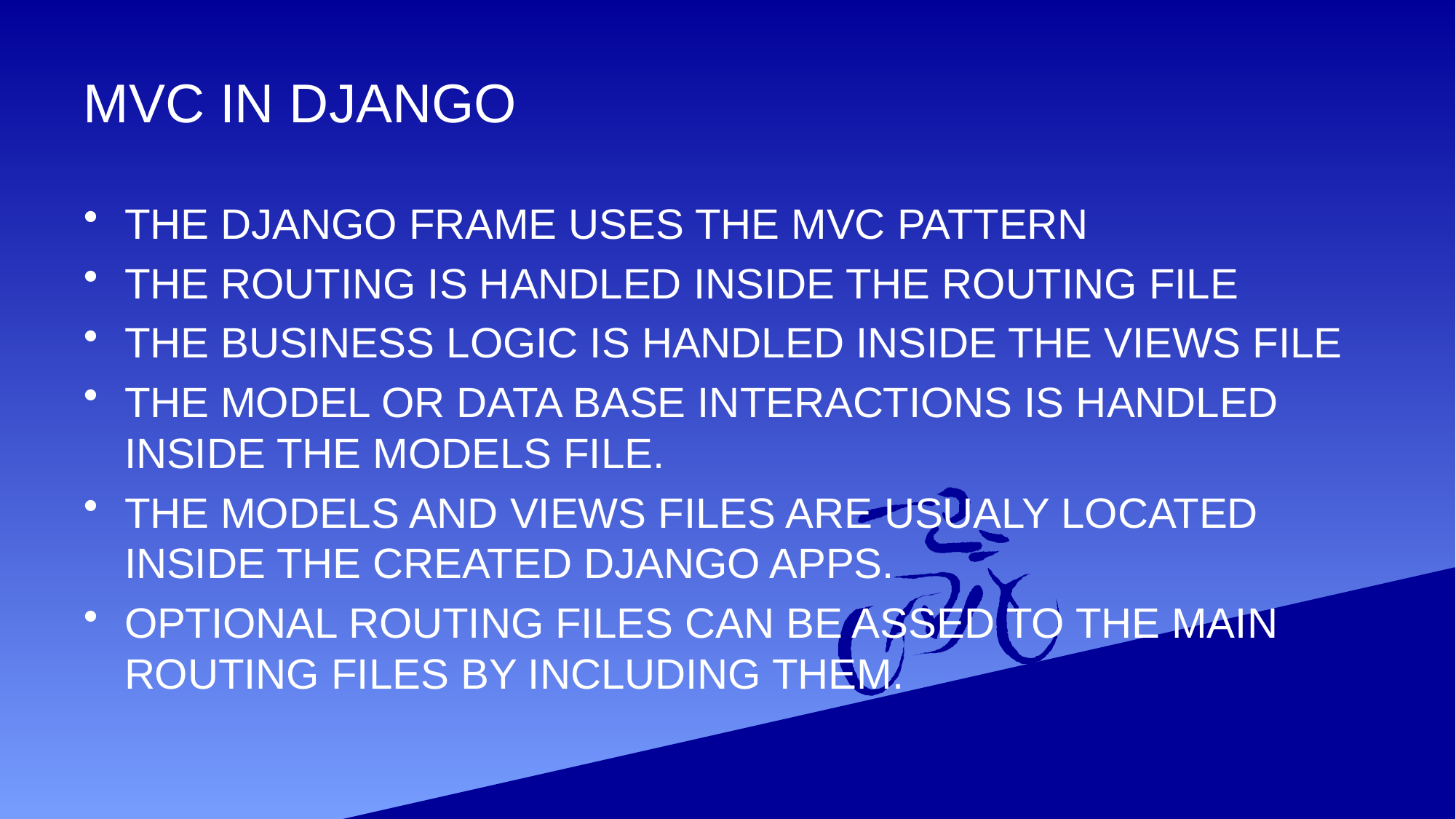

# MVC IN DJANGO
THE DJANGO FRAME USES THE MVC PATTERN
THE ROUTING IS HANDLED INSIDE THE ROUTING FILE
THE BUSINESS LOGIC IS HANDLED INSIDE THE VIEWS FILE
THE MODEL OR DATA BASE INTERACTIONS IS HANDLED INSIDE THE MODELS FILE.
THE MODELS AND VIEWS FILES ARE USUALY LOCATED INSIDE THE CREATED DJANGO APPS.
OPTIONAL ROUTING FILES CAN BE ASSED TO THE MAIN ROUTING FILES BY INCLUDING THEM.